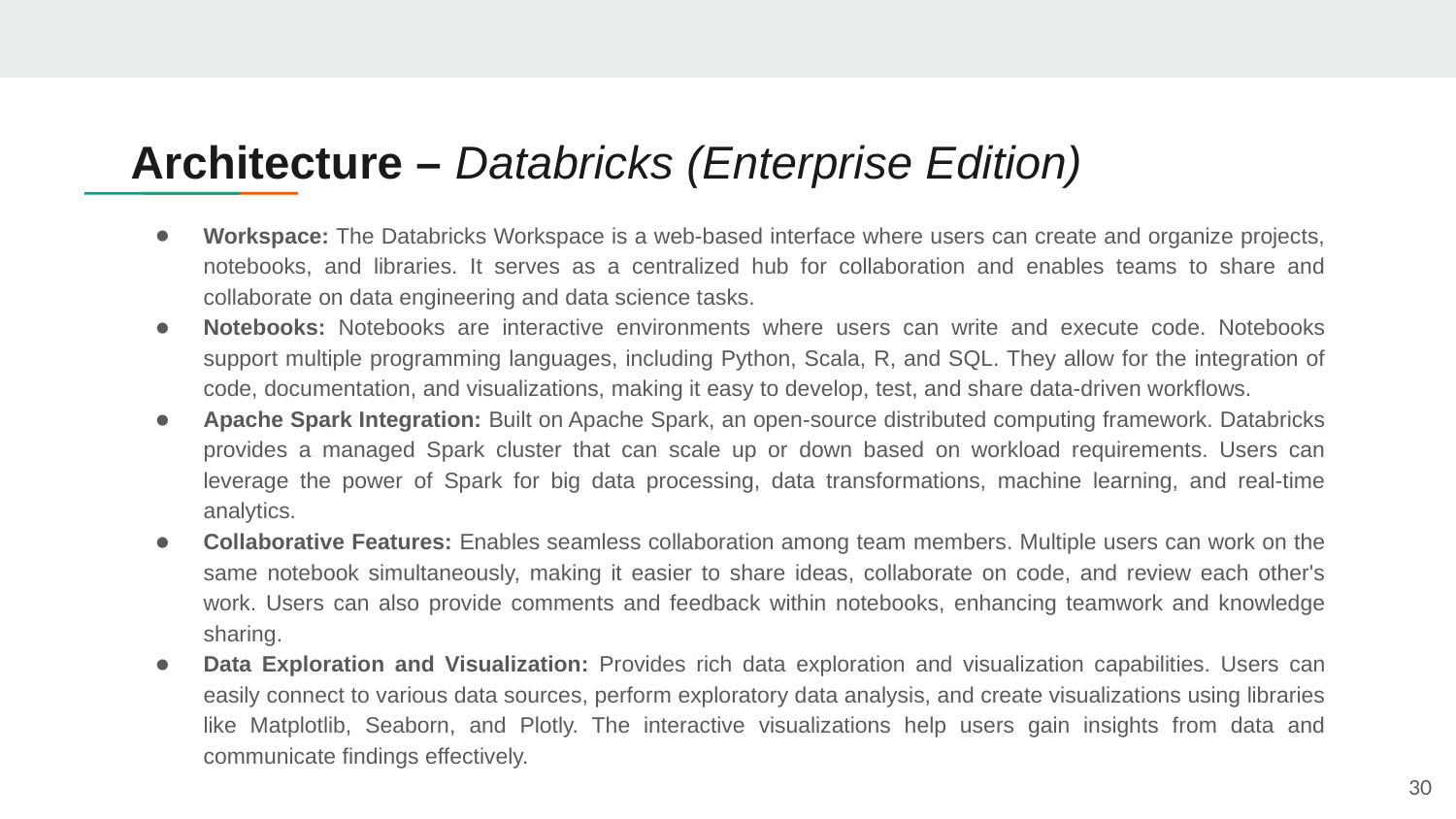

# Architecture – Databricks (Enterprise Edition)
Workspace: The Databricks Workspace is a web-based interface where users can create and organize projects, notebooks, and libraries. It serves as a centralized hub for collaboration and enables teams to share and collaborate on data engineering and data science tasks.
Notebooks: Notebooks are interactive environments where users can write and execute code. Notebooks support multiple programming languages, including Python, Scala, R, and SQL. They allow for the integration of code, documentation, and visualizations, making it easy to develop, test, and share data-driven workflows.
Apache Spark Integration: Built on Apache Spark, an open-source distributed computing framework. Databricks provides a managed Spark cluster that can scale up or down based on workload requirements. Users can leverage the power of Spark for big data processing, data transformations, machine learning, and real-time analytics.
Collaborative Features: Enables seamless collaboration among team members. Multiple users can work on the same notebook simultaneously, making it easier to share ideas, collaborate on code, and review each other's work. Users can also provide comments and feedback within notebooks, enhancing teamwork and knowledge sharing.
Data Exploration and Visualization: Provides rich data exploration and visualization capabilities. Users can easily connect to various data sources, perform exploratory data analysis, and create visualizations using libraries like Matplotlib, Seaborn, and Plotly. The interactive visualizations help users gain insights from data and communicate findings effectively.

30